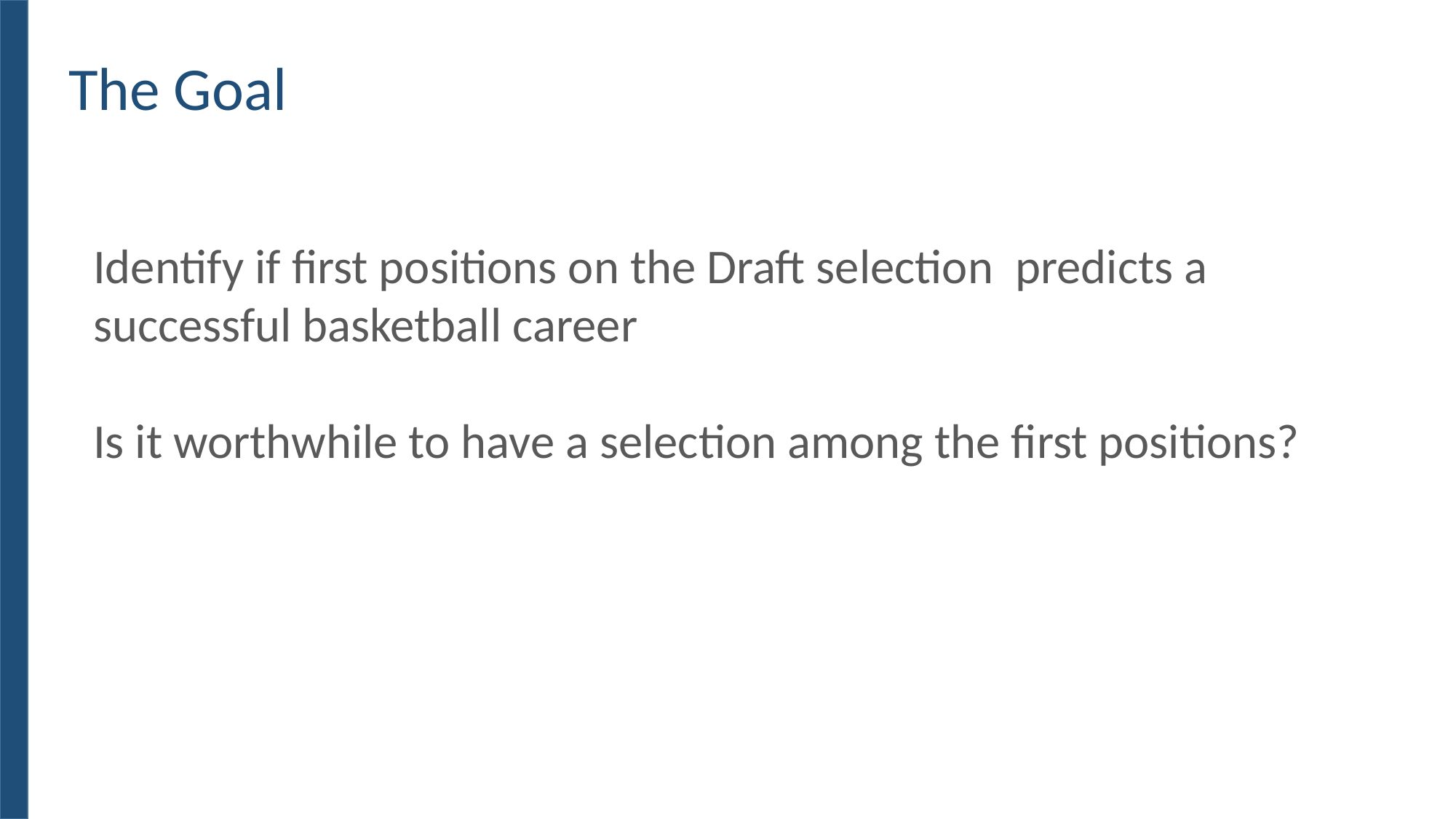

The Goal
Identify if first positions on the Draft selection  predicts a successful basketball career

Is it worthwhile to have a selection among the first positions?